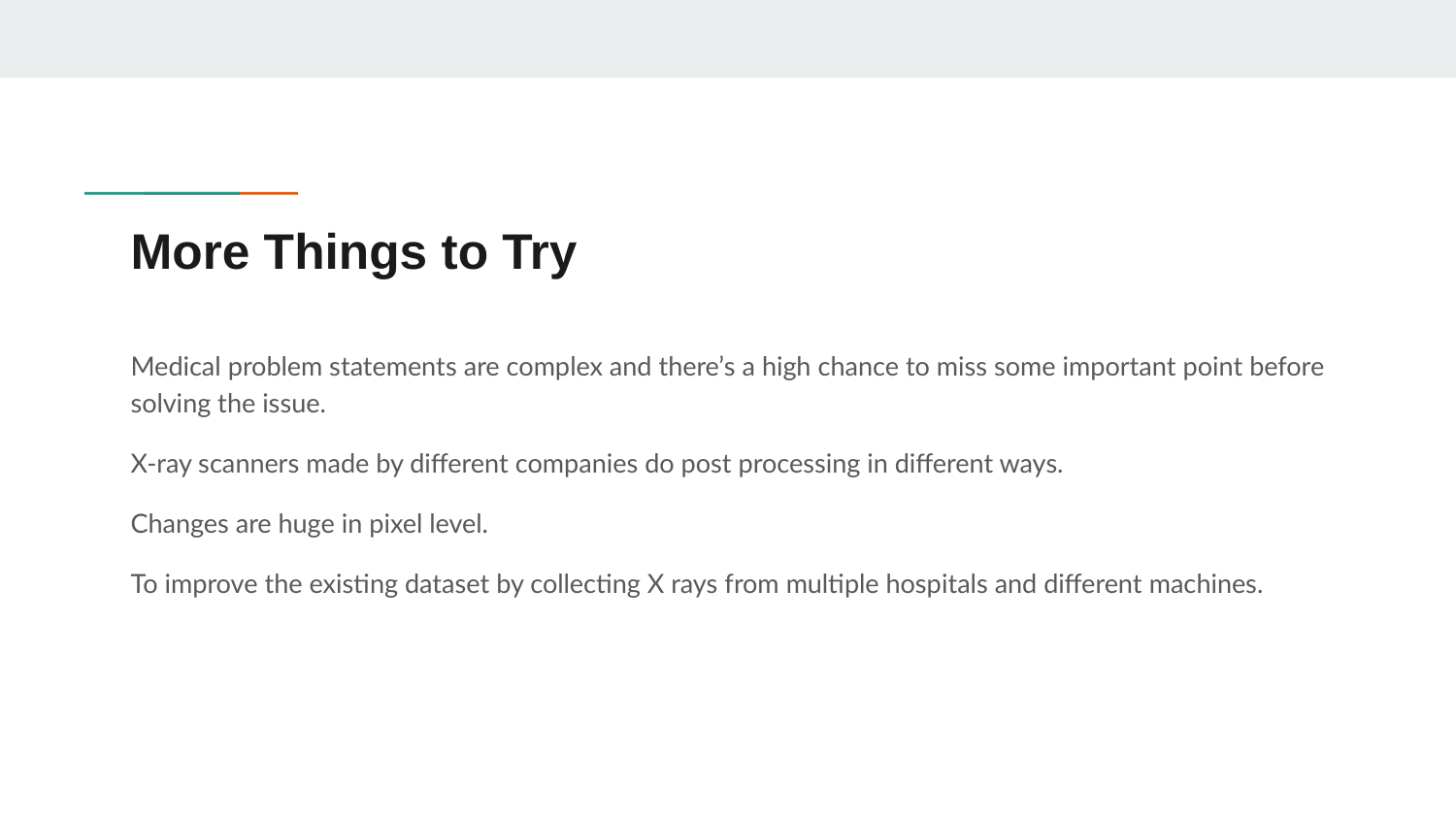

# More Things to Try
Medical problem statements are complex and there’s a high chance to miss some important point before solving the issue.
X-ray scanners made by different companies do post processing in different ways.
Changes are huge in pixel level.
To improve the existing dataset by collecting X rays from multiple hospitals and different machines.